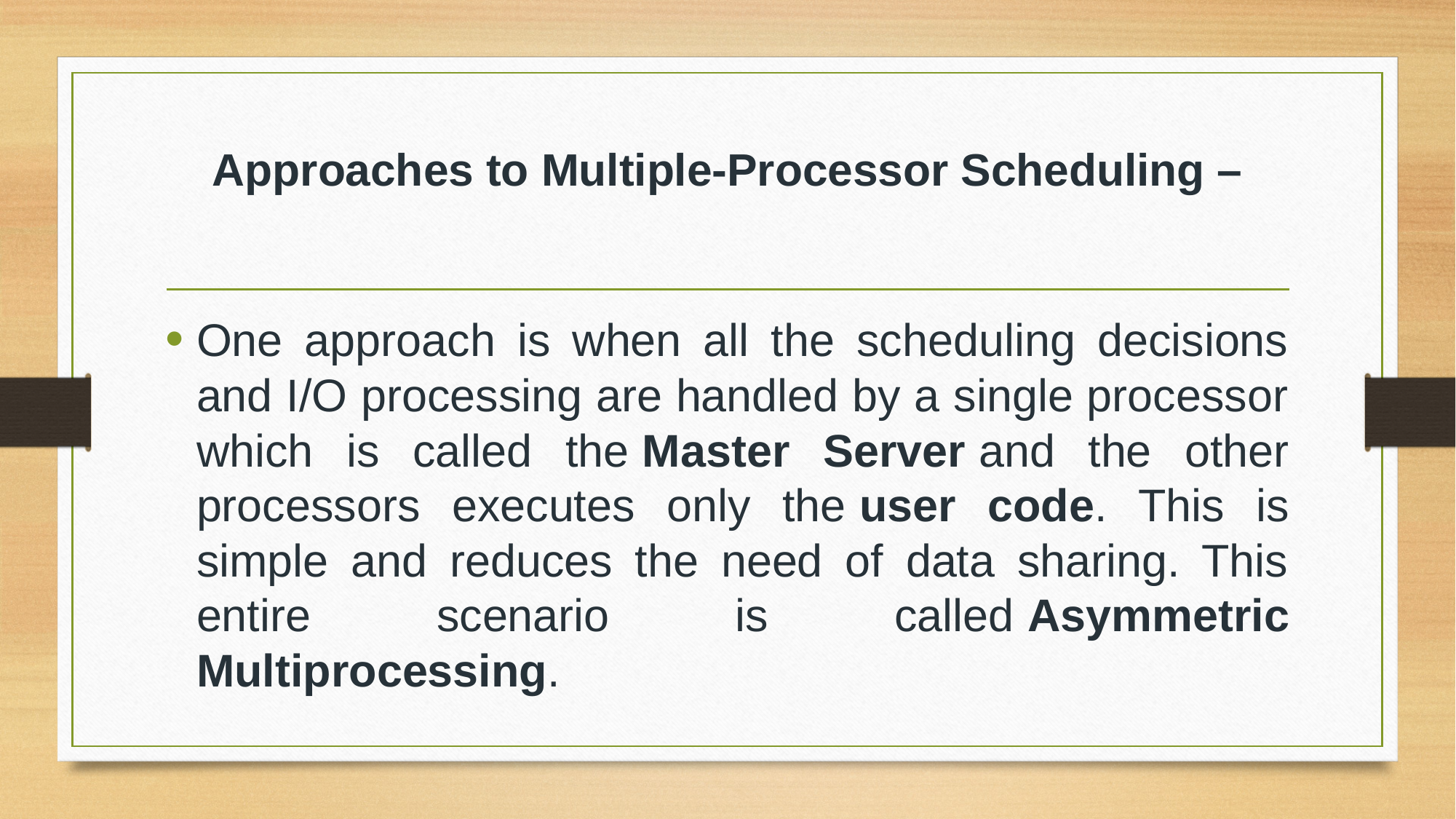

# Approaches to Multiple-Processor Scheduling –
One approach is when all the scheduling decisions and I/O processing are handled by a single processor which is called the Master Server and the other processors executes only the user code. This is simple and reduces the need of data sharing. This entire scenario is called Asymmetric Multiprocessing.